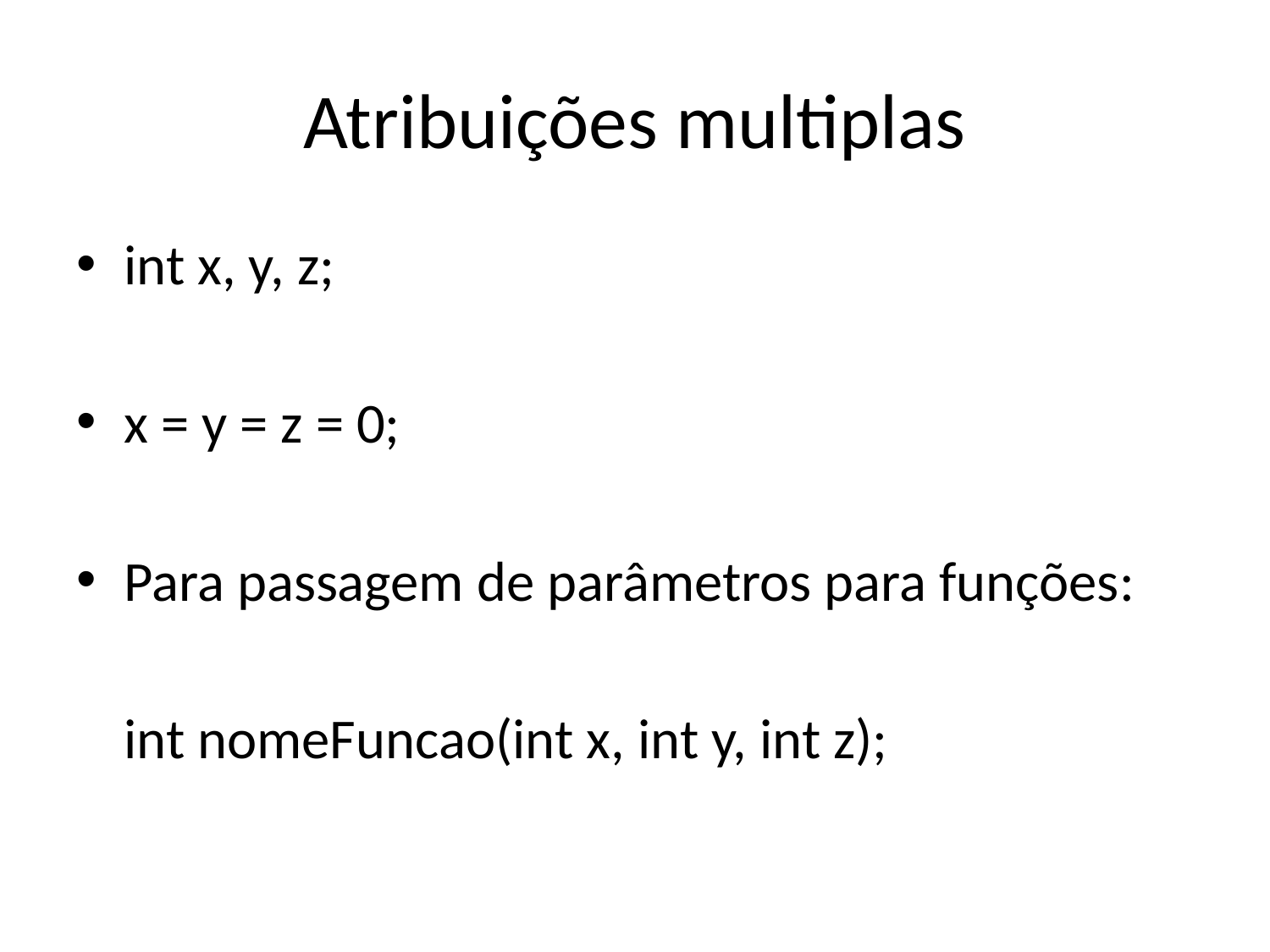

# Atribuições multiplas
int x, y, z;

x = y = z = 0;

Para passagem de parâmetros para funções:

	int nomeFuncao(int x, int y, int z);